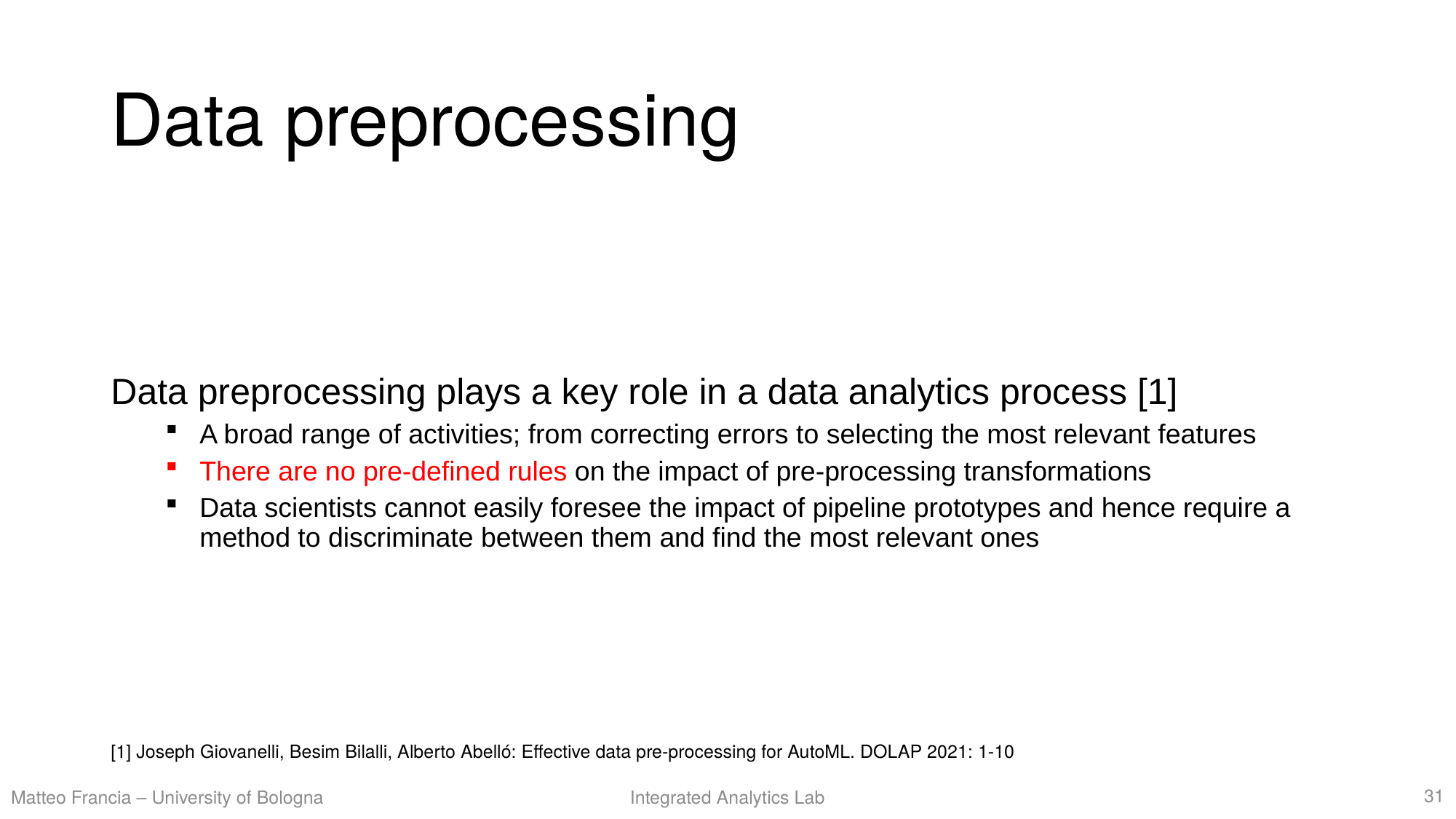

# Data preprocessing
Data preprocessing plays a key role in a data analytics process [1]
A broad range of activities; from correcting errors to selecting the most relevant features
There are no pre-defined rules on the impact of pre-processing transformations
Data scientists cannot easily foresee the impact of pipeline prototypes and hence require a method to discriminate between them and find the most relevant ones
[1] Joseph Giovanelli, Besim Bilalli, Alberto Abelló: Effective data pre-processing for AutoML. DOLAP 2021: 1-10
31
Matteo Francia – University of Bologna